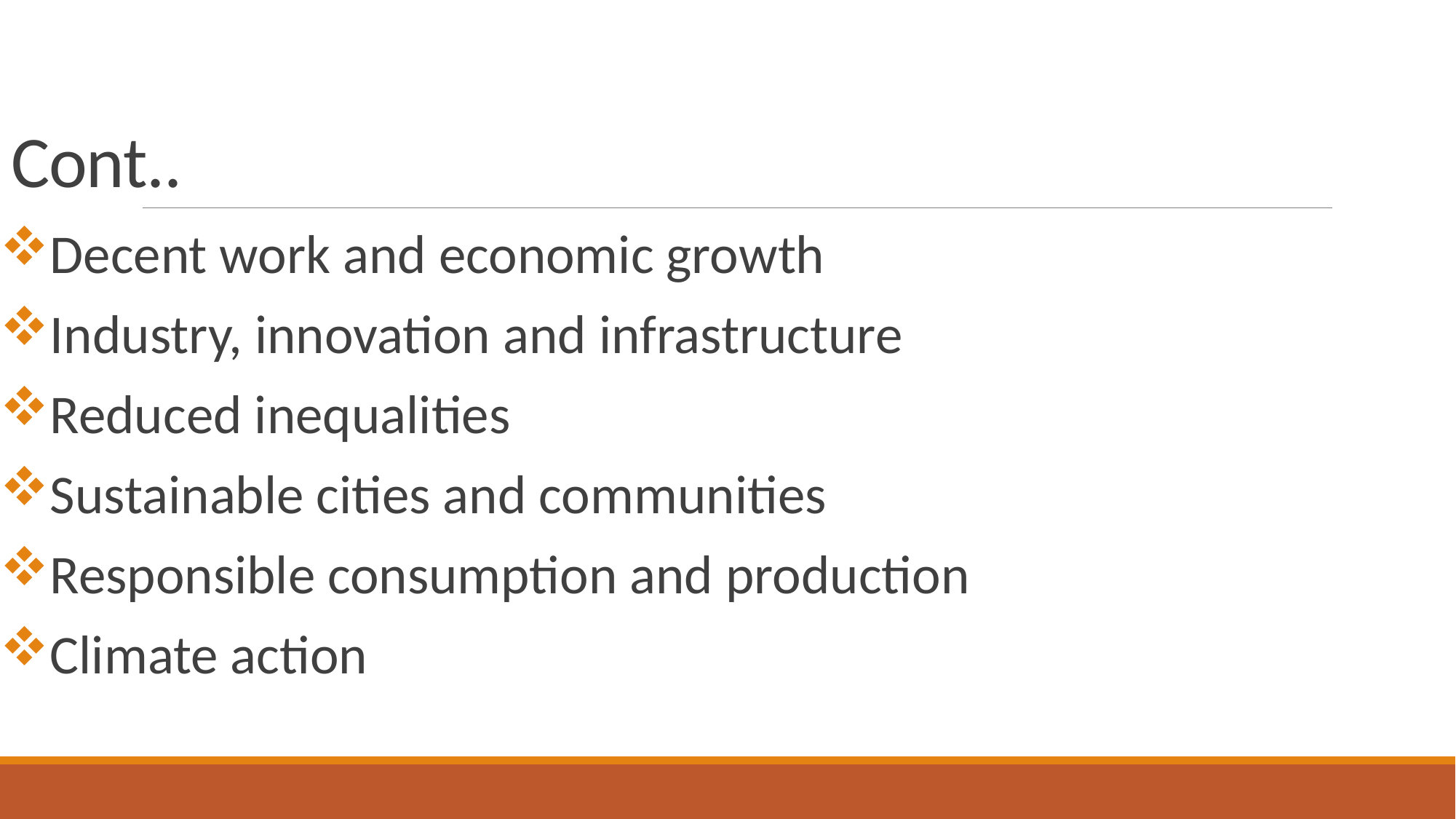

# Cont..
Decent work and economic growth
Industry, innovation and infrastructure
Reduced inequalities
Sustainable cities and communities
Responsible consumption and production
Climate action